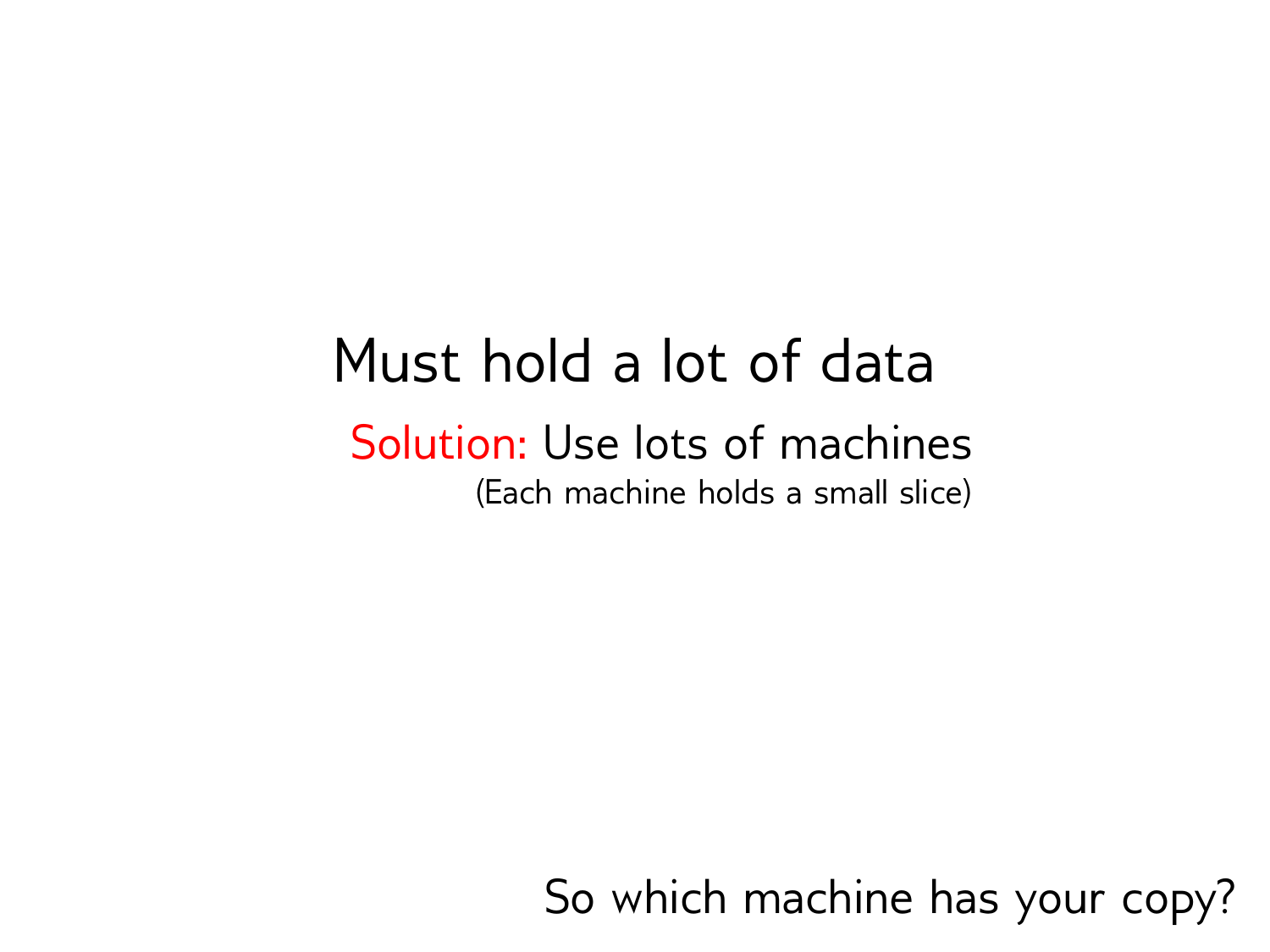

Must hold a lot of data
Solution: Use lots of machines
(Each machine holds a small slice)
So which machine has your copy?